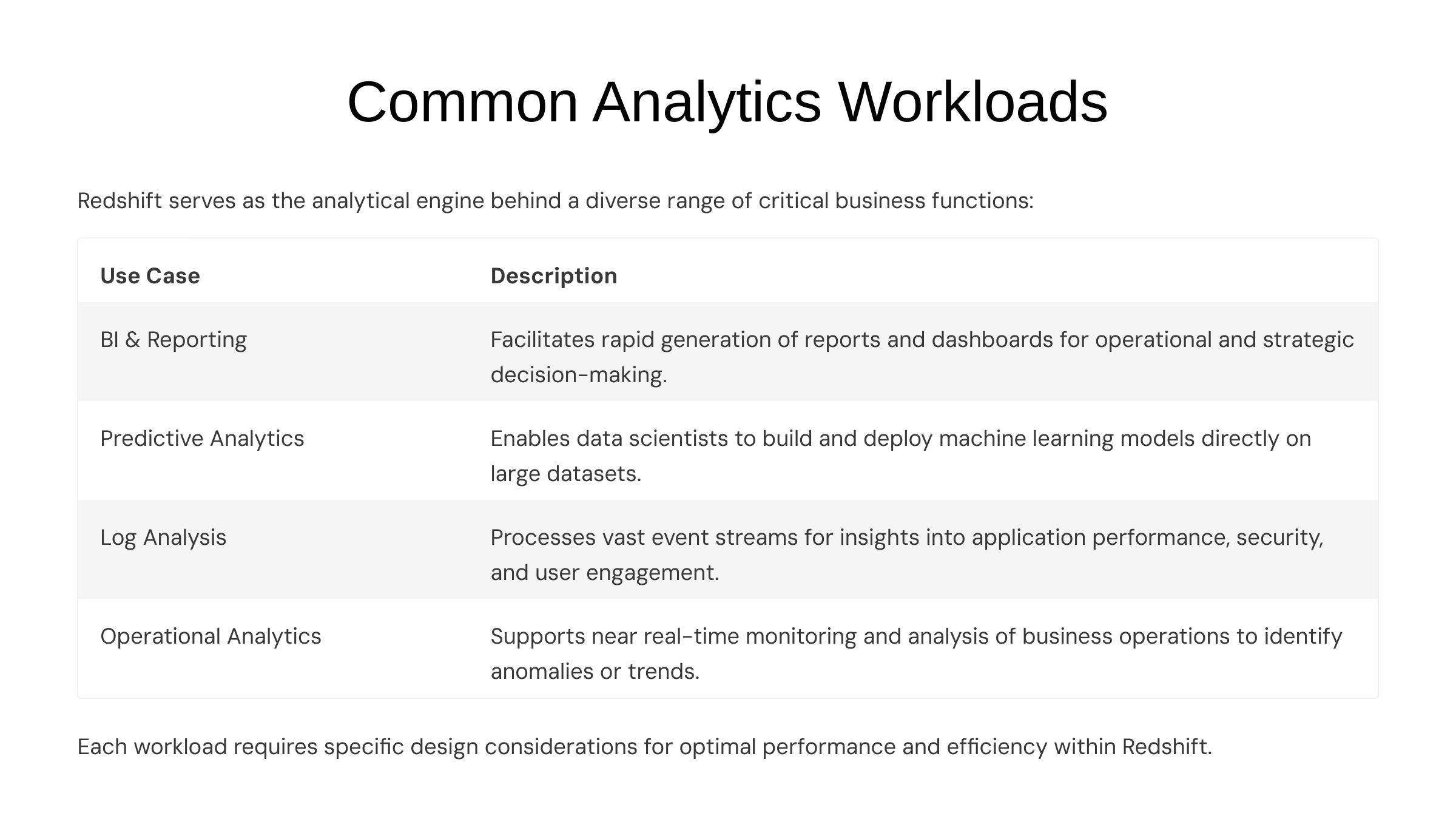

Common Analytics Workloads
Redshift serves as the analytical engine behind a diverse range of critical business functions:

Use Case
Description

BI & Reporting
Facilitates rapid generation of reports and dashboards for operational and strategic decision-making.

Predictive Analytics
Enables data scientists to build and deploy machine learning models directly on large datasets.

Log Analysis
Processes vast event streams for insights into application performance, security, and user engagement.

Operational Analytics
Supports near real-time monitoring and analysis of business operations to identify anomalies or trends.
Each workload requires specific design considerations for optimal performance and efficiency within Redshift.